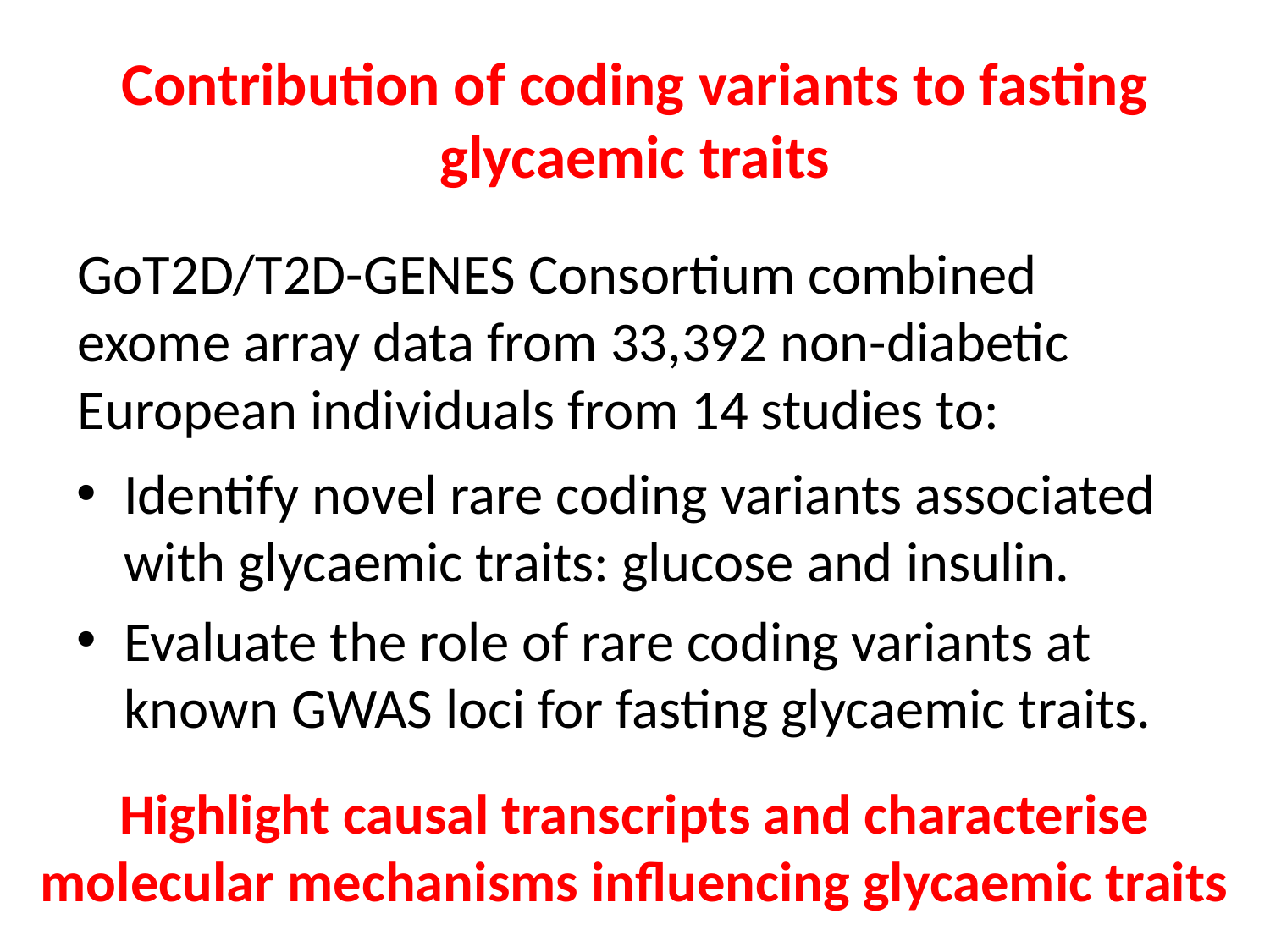

# Contribution of coding variants to fasting glycaemic traits
GoT2D/T2D-GENES Consortium combined exome array data from 33,392 non-diabetic European individuals from 14 studies to:
Identify novel rare coding variants associated with glycaemic traits: glucose and insulin.
Evaluate the role of rare coding variants at known GWAS loci for fasting glycaemic traits.
Highlight causal transcripts and characterise molecular mechanisms influencing glycaemic traits